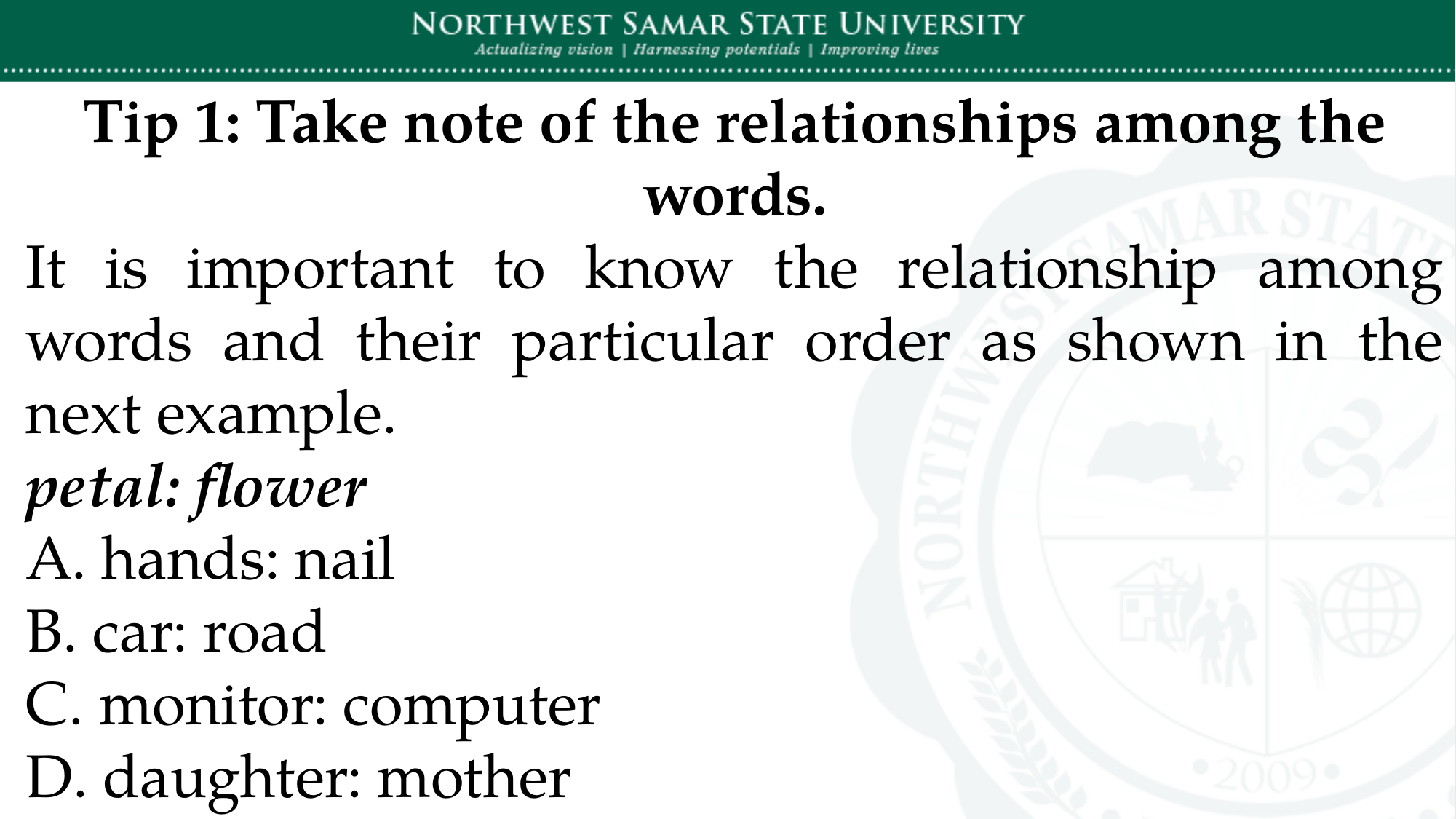

Tip 1: Take note of the relationships among the words.
It is important to know the relationship among words and their particular order as shown in the next example.
petal: flower
A. hands: nail
B. car: road
C. monitor: computer
D. daughter: mother